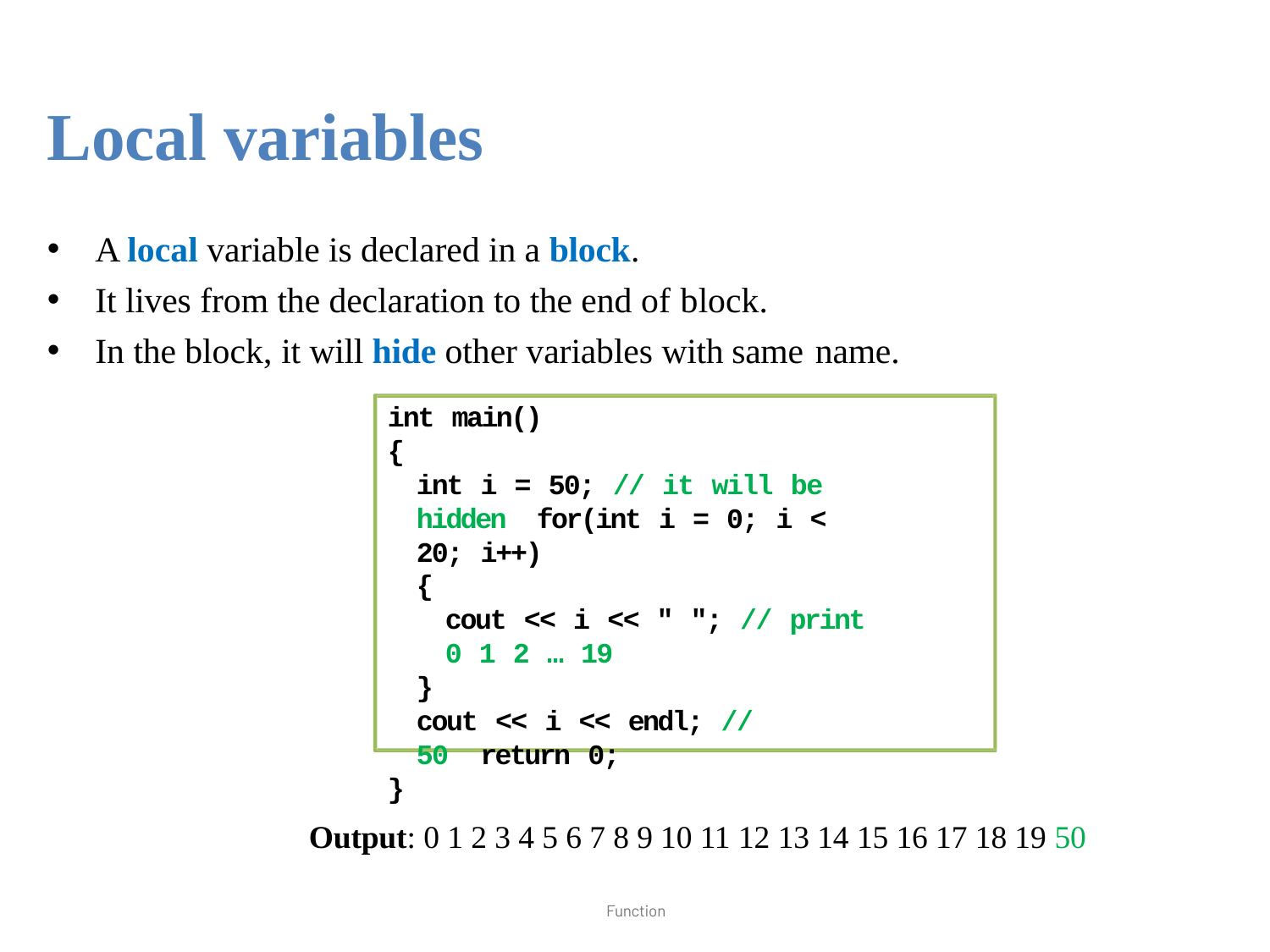

Local variables
A local variable is declared in a block.
It lives from the declaration to the end of block.
In the block, it will hide other variables with same name.
int main()
{
int i = 50; // it will be hidden  for(int i = 0; i < 20; i++)
{
cout << i << " "; // print 0 1 2 … 19
}
cout << i << endl; // 50  return 0;
}

Output: 0 1 2 3 4 5 6 7 8 9 10 11 12 13 14 15 16 17 18 19 50
Function